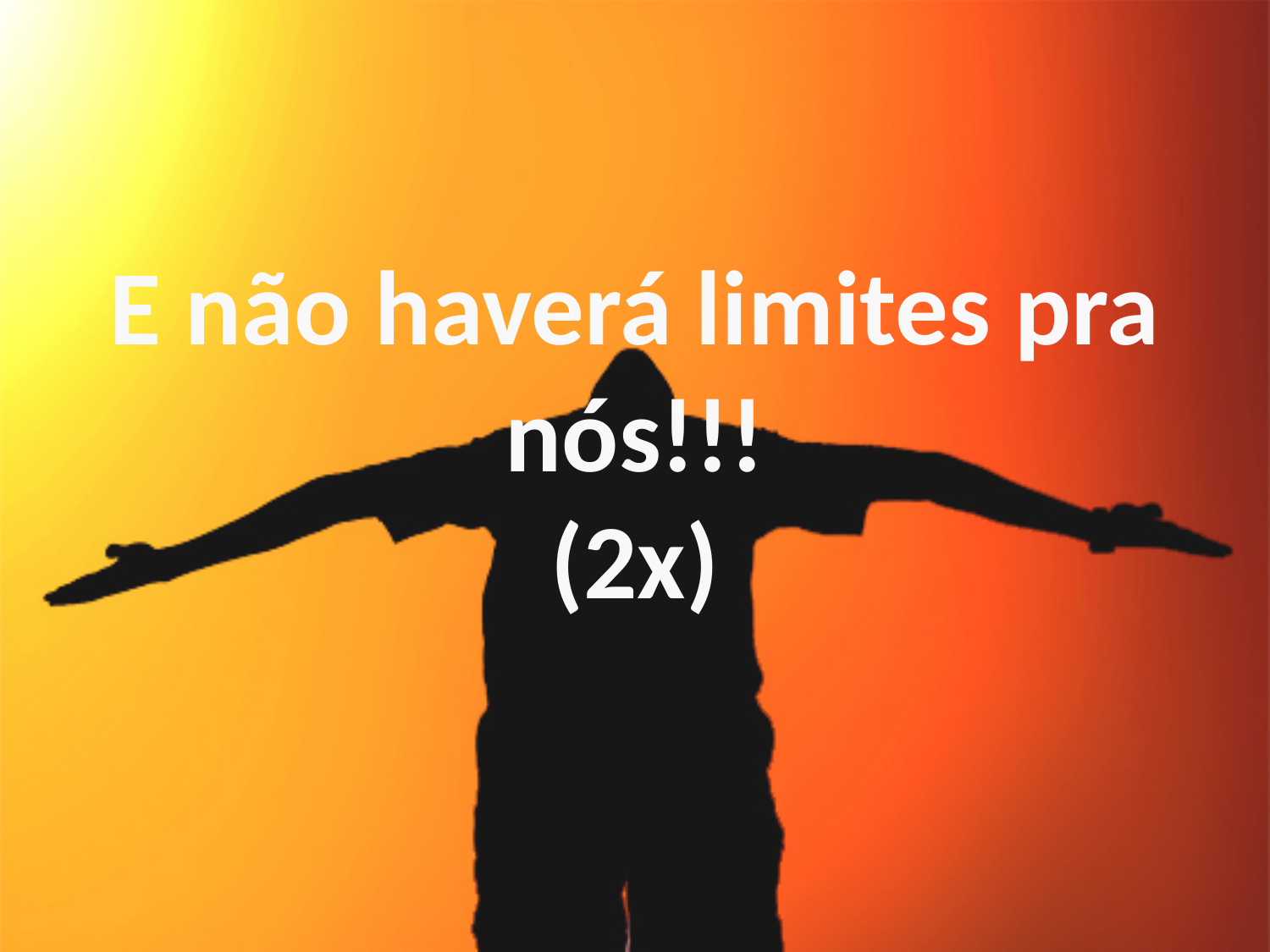

E não haverá limites pra nós!!!
(2x)